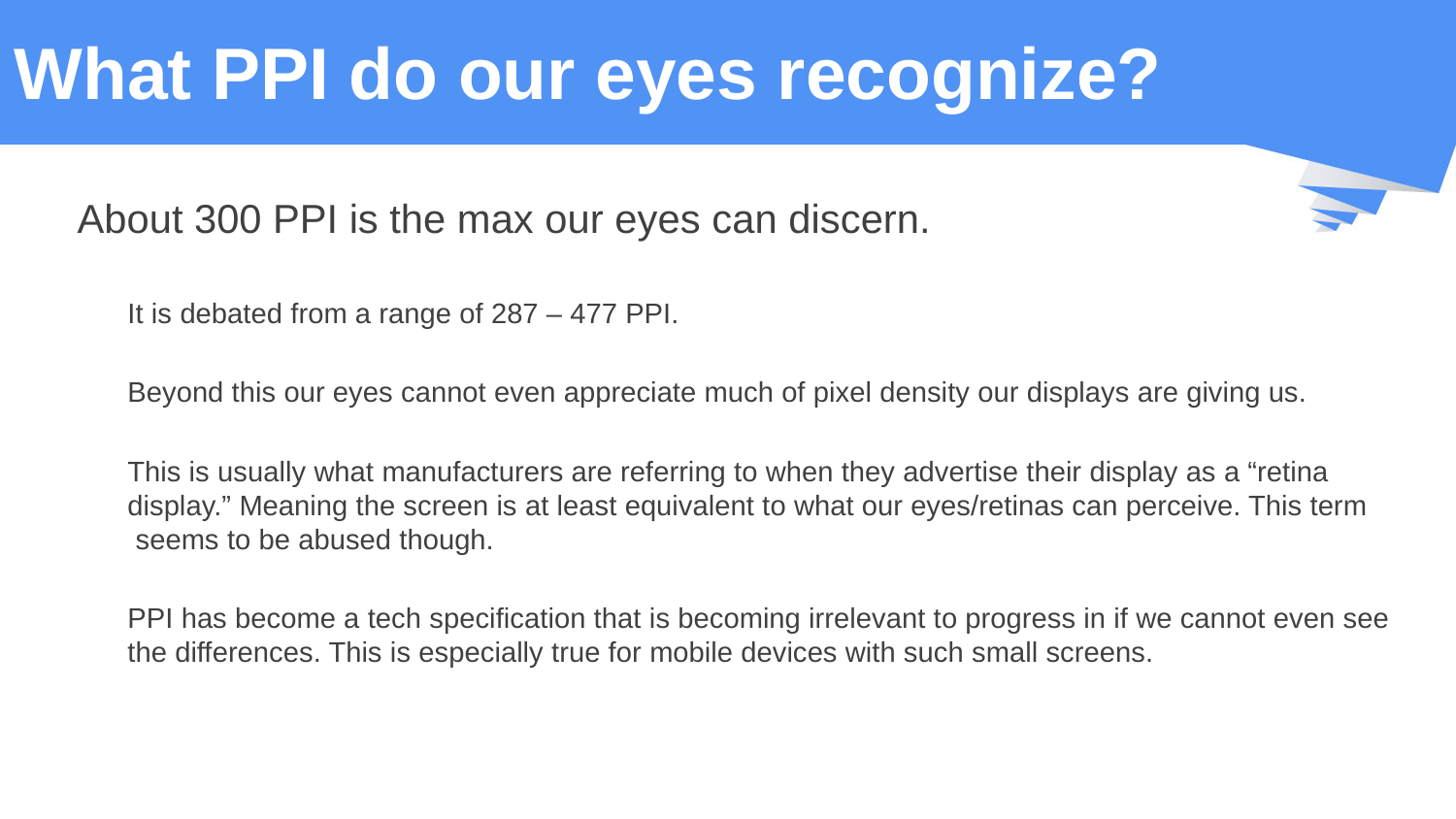

# What PPI do our eyes recognize?
About 300 PPI is the max our eyes can discern.
It is debated from a range of 287 – 477 PPI.

Beyond this our eyes cannot even appreciate much of pixel density our displays are giving us.

This is usually what manufacturers are referring to when they advertise their display as a “retina         display.” Meaning the screen is at least equivalent to what our eyes/retinas can perceive. This term      seems to be abused though.

PPI has become a tech specification that is becoming irrelevant to progress in if we cannot even see  the differences. This is especially true for mobile devices with such small screens.